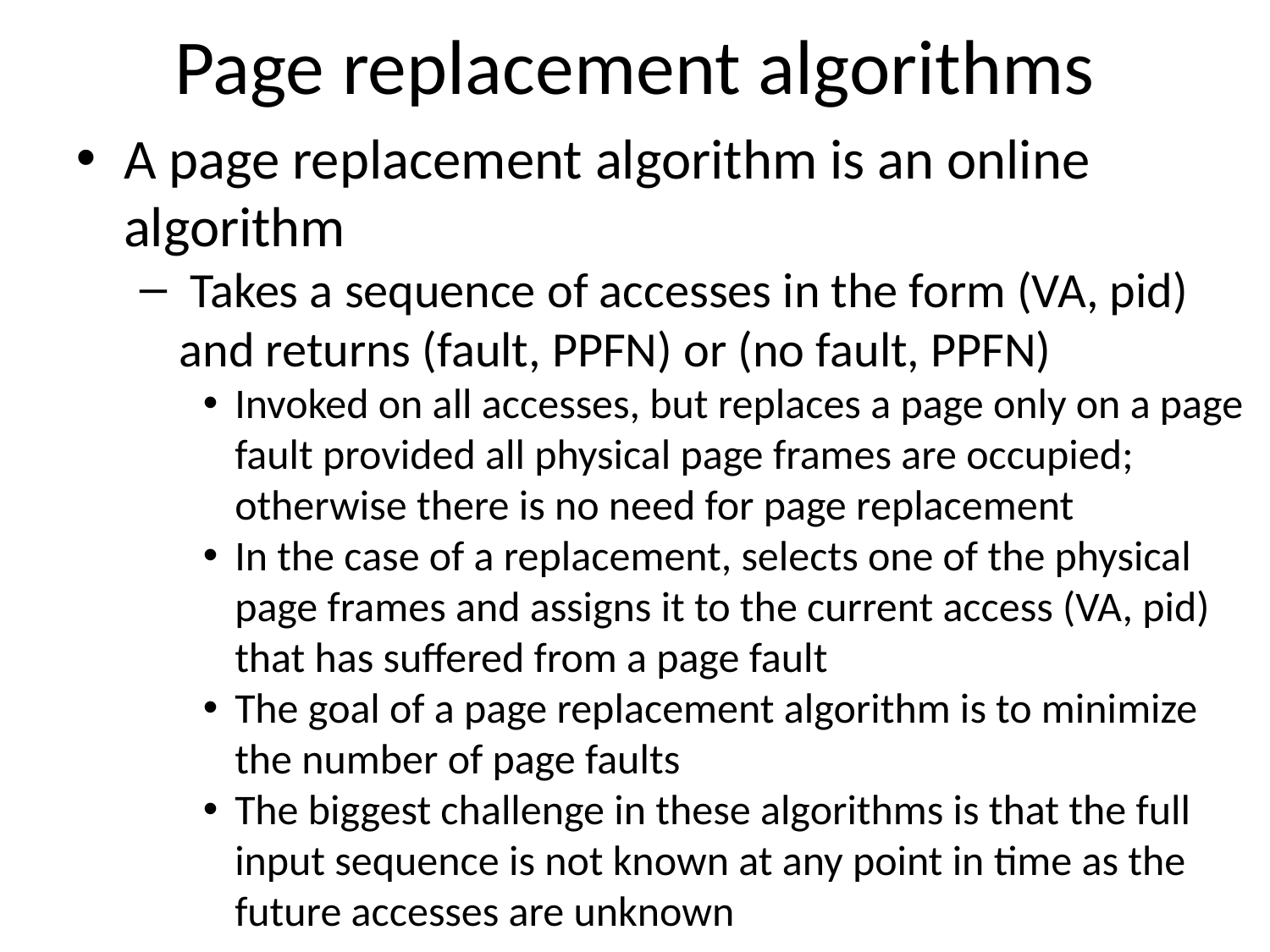

Page replacement algorithms
A page replacement algorithm is an online algorithm
 Takes a sequence of accesses in the form (VA, pid) and returns (fault, PPFN) or (no fault, PPFN)
Invoked on all accesses, but replaces a page only on a page fault provided all physical page frames are occupied; otherwise there is no need for page replacement
In the case of a replacement, selects one of the physical page frames and assigns it to the current access (VA, pid) that has suffered from a page fault
The goal of a page replacement algorithm is to minimize the number of page faults
The biggest challenge in these algorithms is that the full input sequence is not known at any point in time as the future accesses are unknown